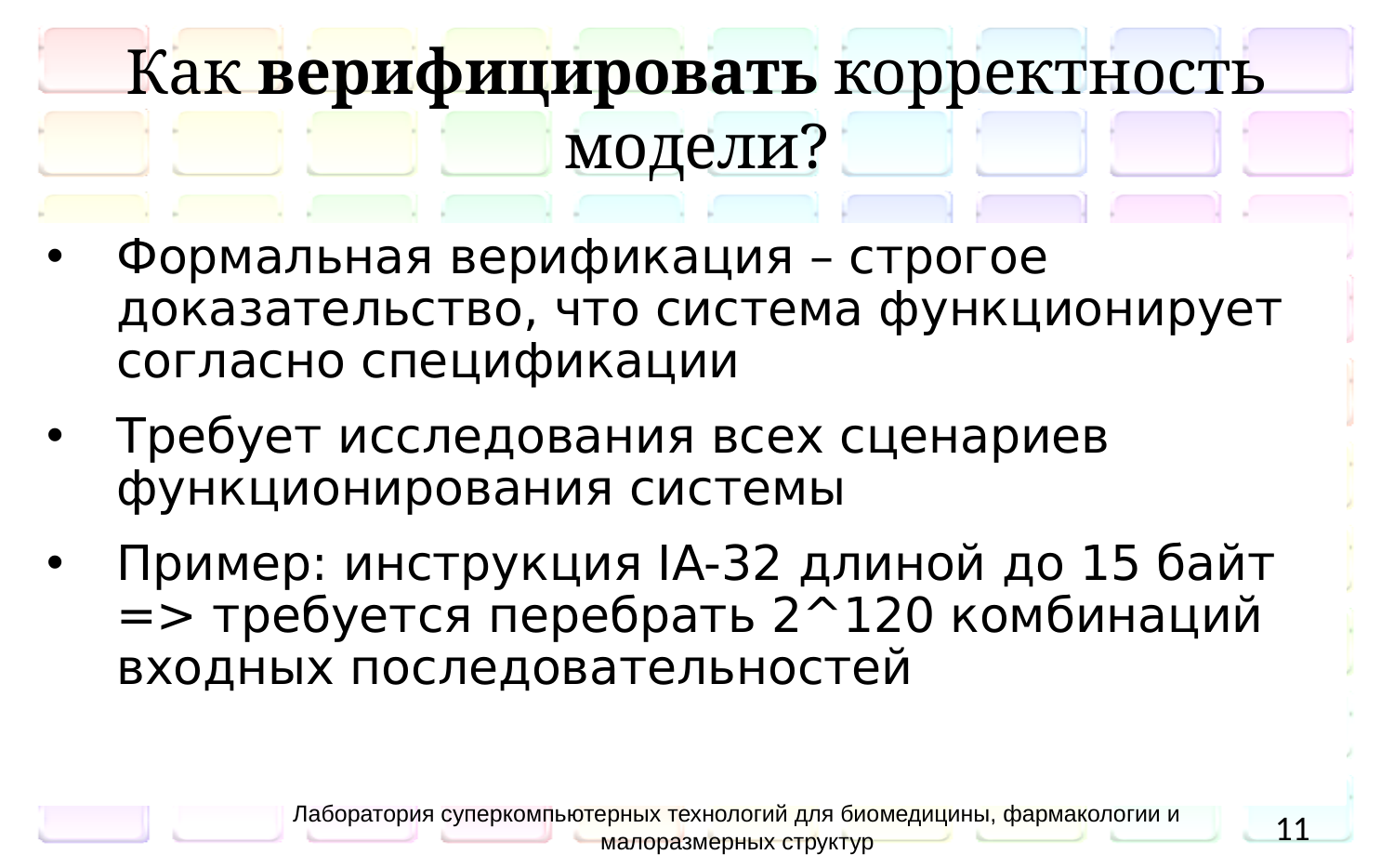

# Как верифицировать корректность модели?
Формальная верификация – строгое доказательство, что система функционирует согласно спецификации
Требует исследования всех сценариев функционирования системы
Пример: инструкция IA-32 длиной до 15 байт => требуется перебрать 2^120 комбинаций входных последовательностей
Лаборатория суперкомпьютерных технологий для биомедицины, фармакологии и малоразмерных структур
11